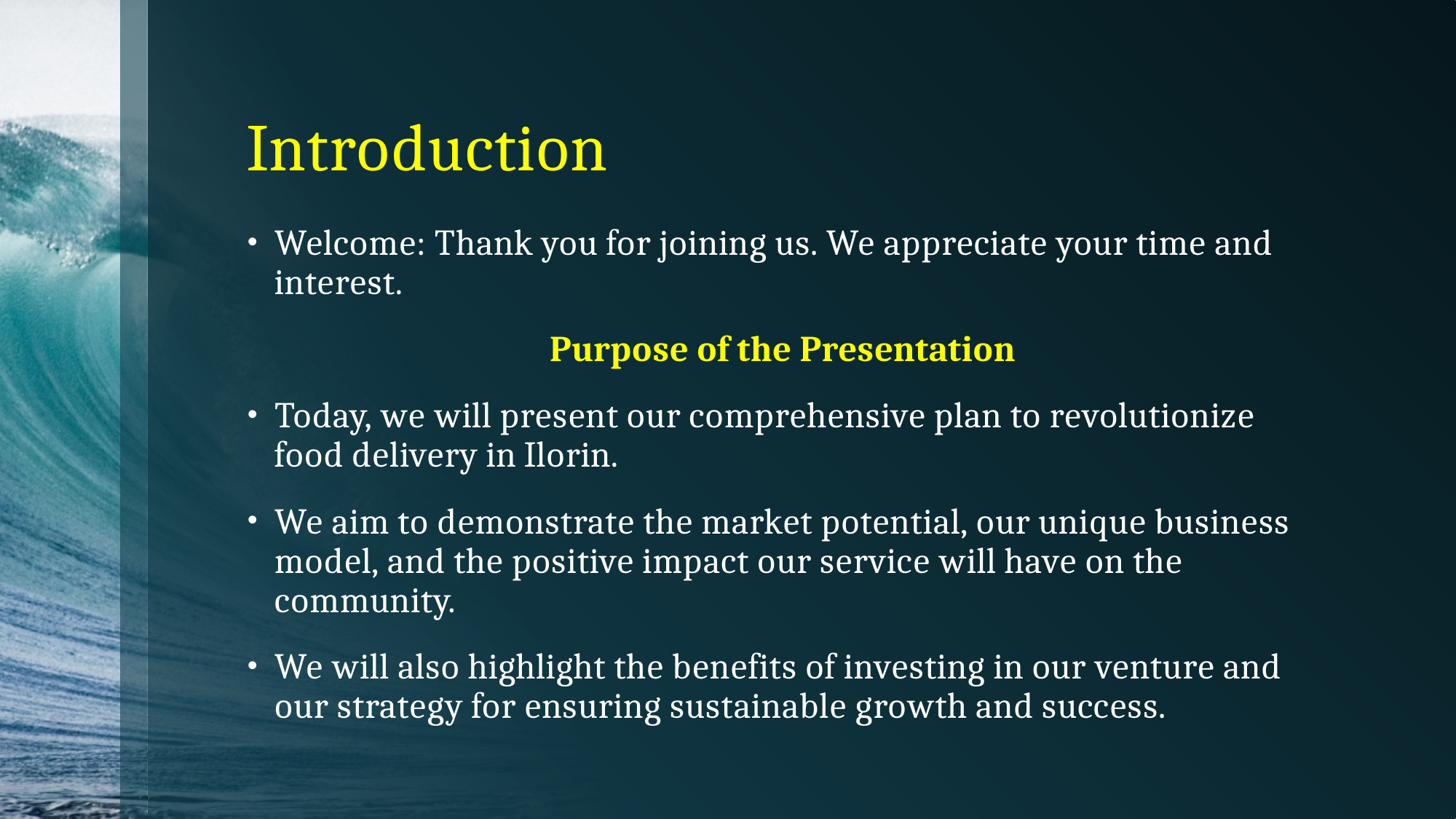

# Introduction
Welcome: Thank you for joining us. We appreciate your time and interest.
Purpose of the Presentation
Today, we will present our comprehensive plan to revolutionize food delivery in Ilorin.
We aim to demonstrate the market potential, our unique business model, and the positive impact our service will have on the community.
We will also highlight the benefits of investing in our venture and our strategy for ensuring sustainable growth and success.